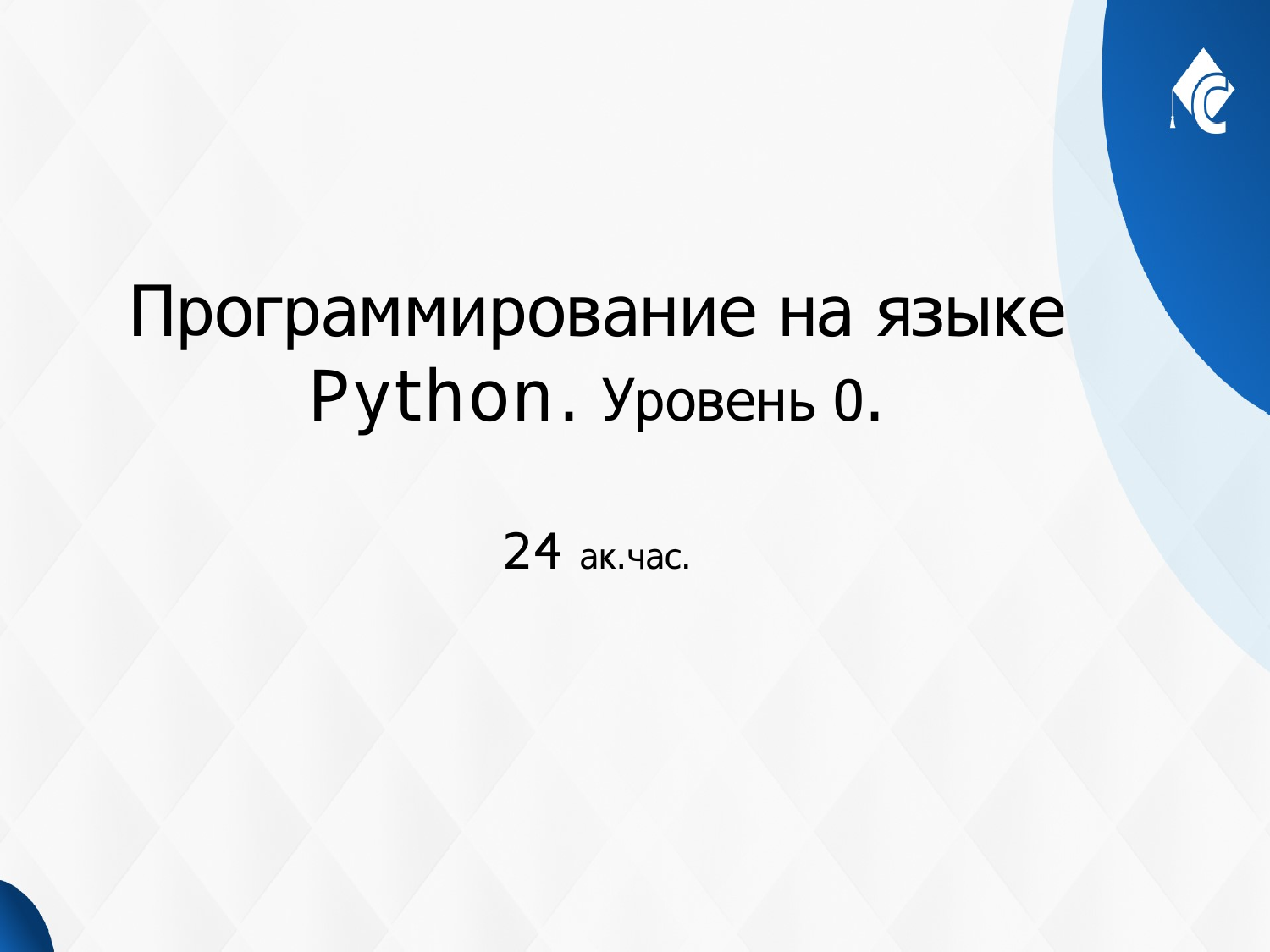

# Программирование на языке Python. Уровень 0. 24 ак.час.